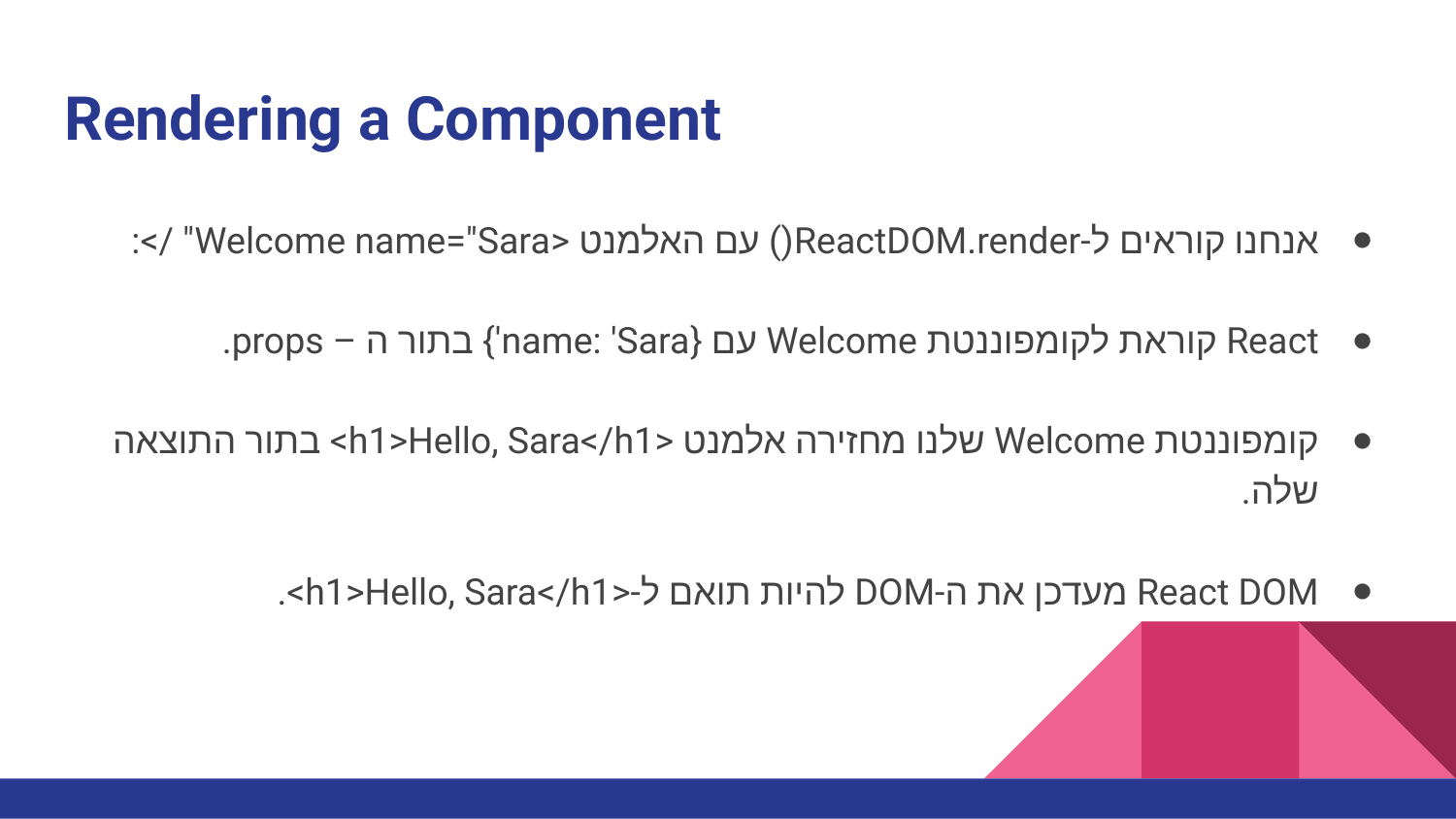

# Rendering a Component
אנחנו קוראים ל-ReactDOM.render() עם האלמנט <Welcome name="Sara" />:

React קוראת לקומפוננטת Welcome עם {name: 'Sara'} בתור ה – props.

קומפוננטת Welcome שלנו מחזירה אלמנט <h1>Hello, Sara</h1> בתור התוצאה שלה.

React DOM מעדכן את ה-DOM להיות תואם ל-<h1>Hello, Sara</h1>.